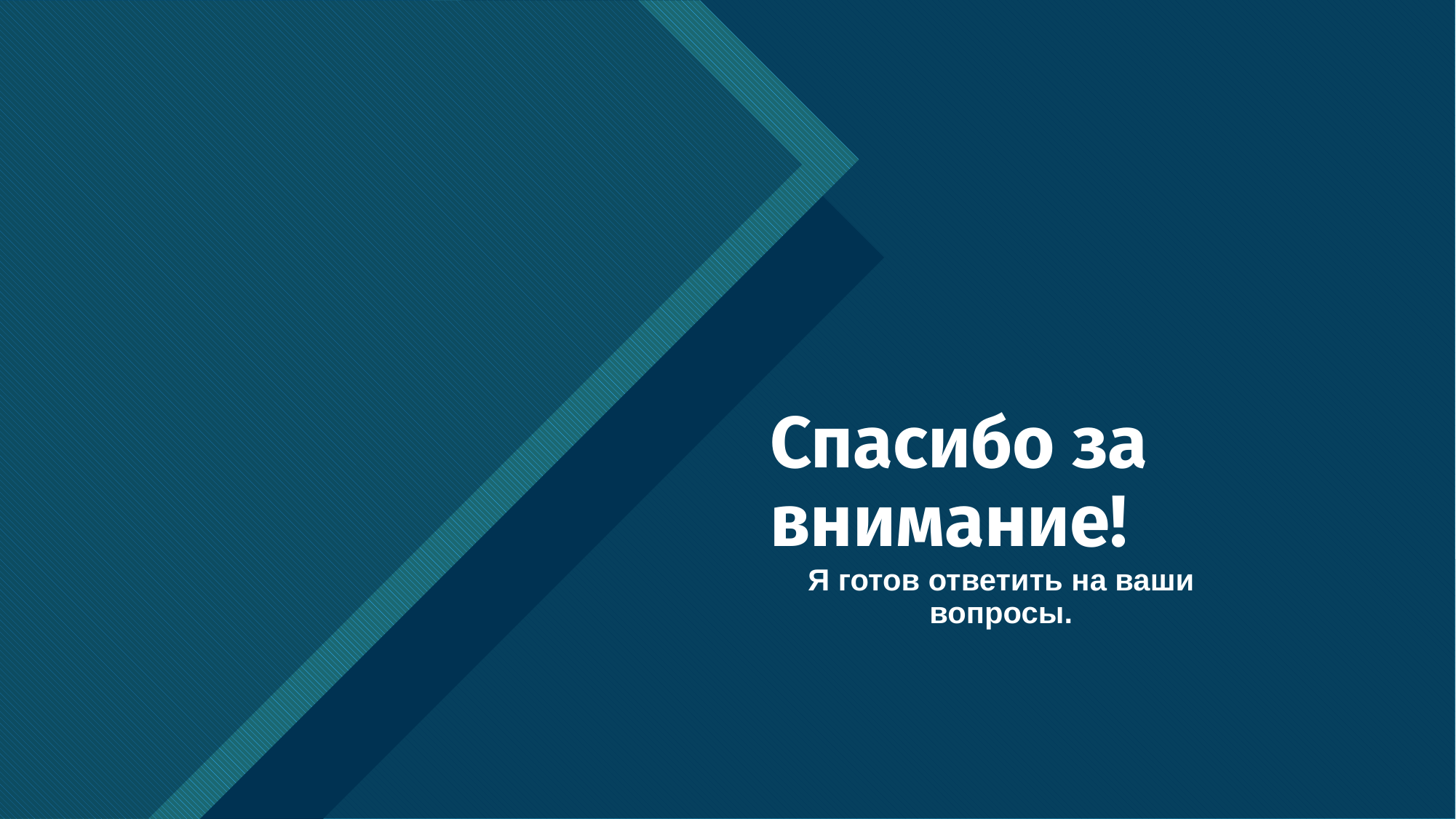

Спасибо за внимание!
Я готов ответить на ваши вопросы.